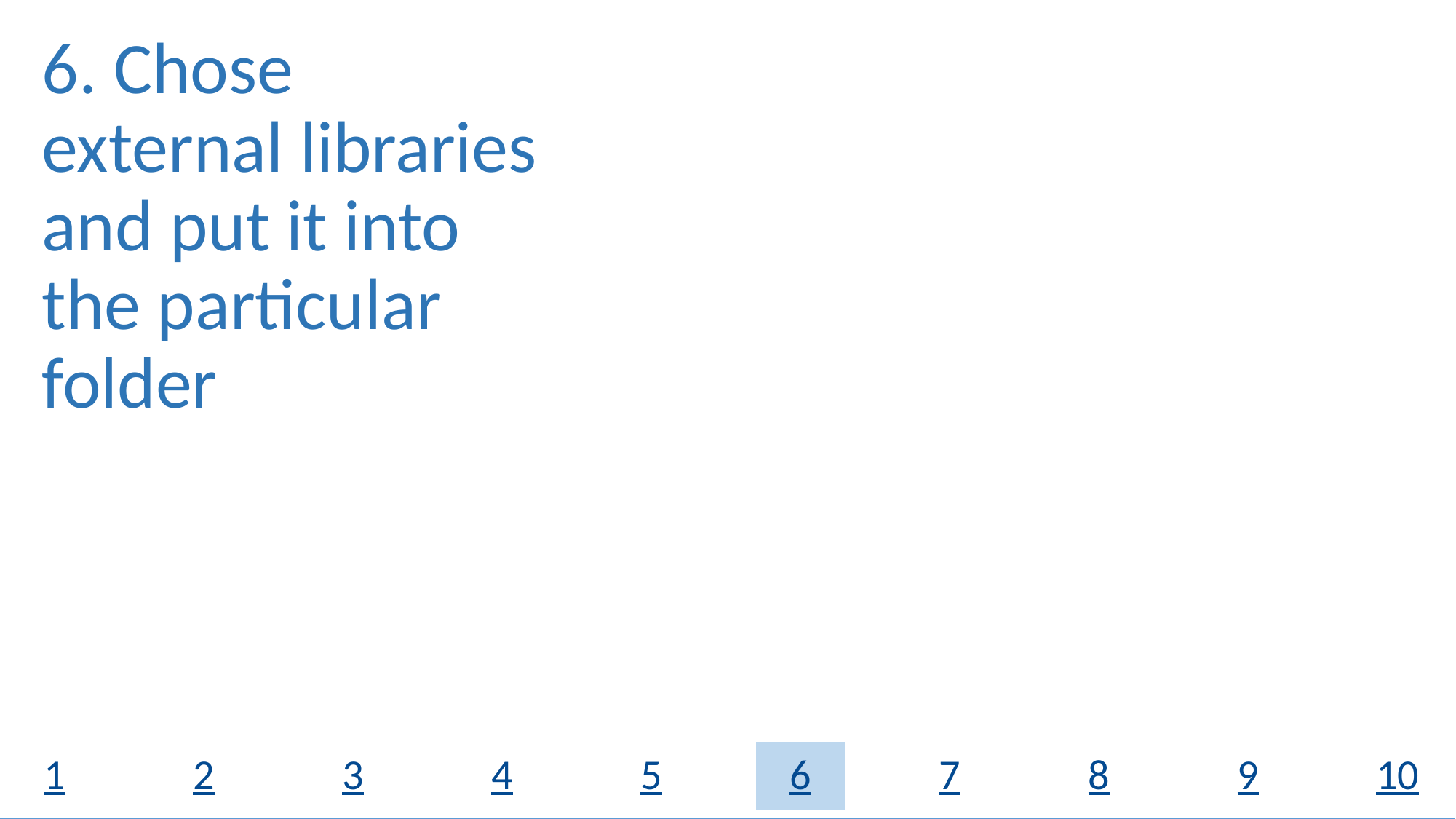

6. Chose external libraries and put it into the particular folder
1
2
3
4
5
6
7
8
9
# 10